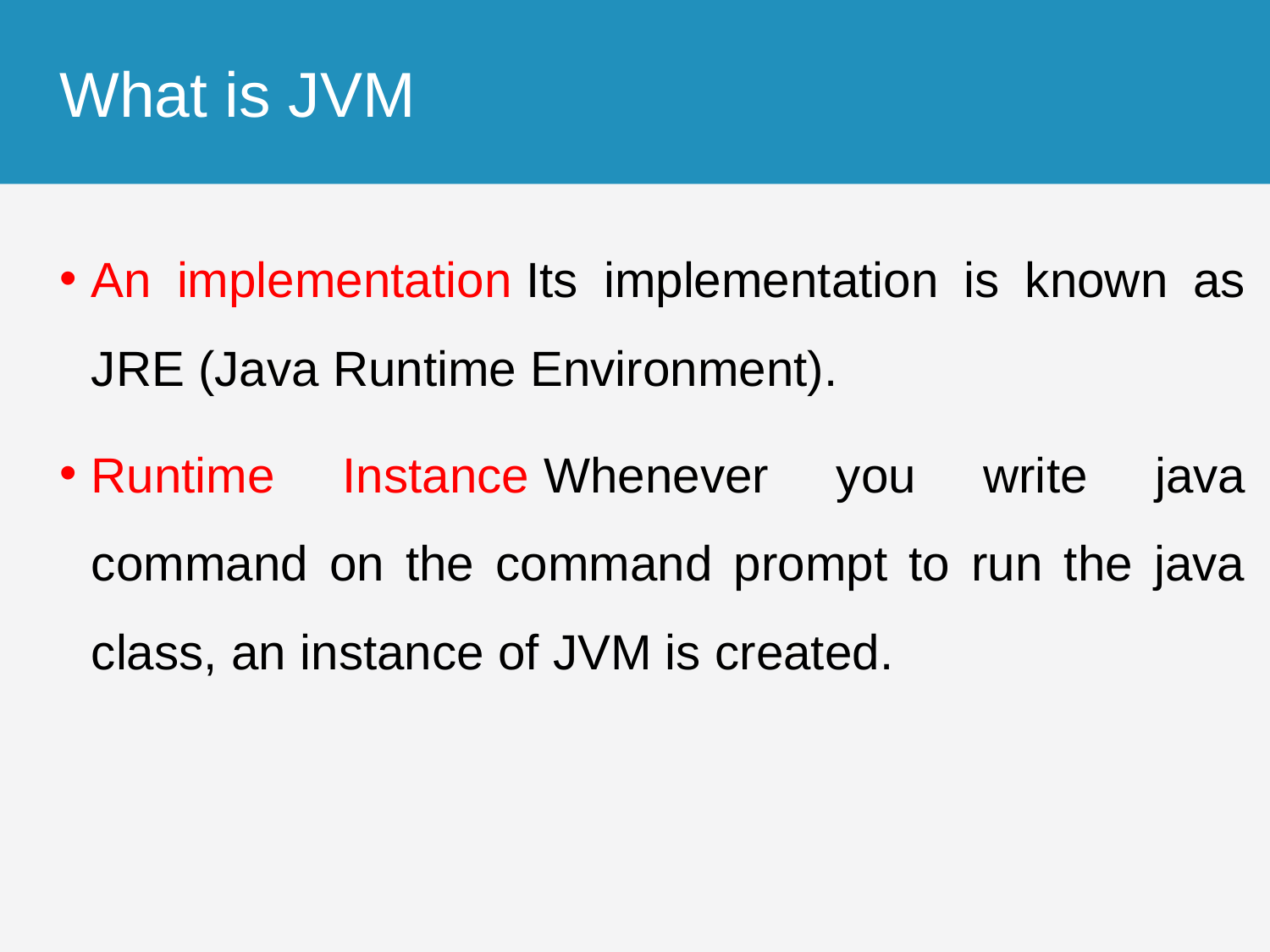

# What is JVM
An implementation Its implementation is known as JRE (Java Runtime Environment).
Runtime Instance Whenever you write java command on the command prompt to run the java class, an instance of JVM is created.